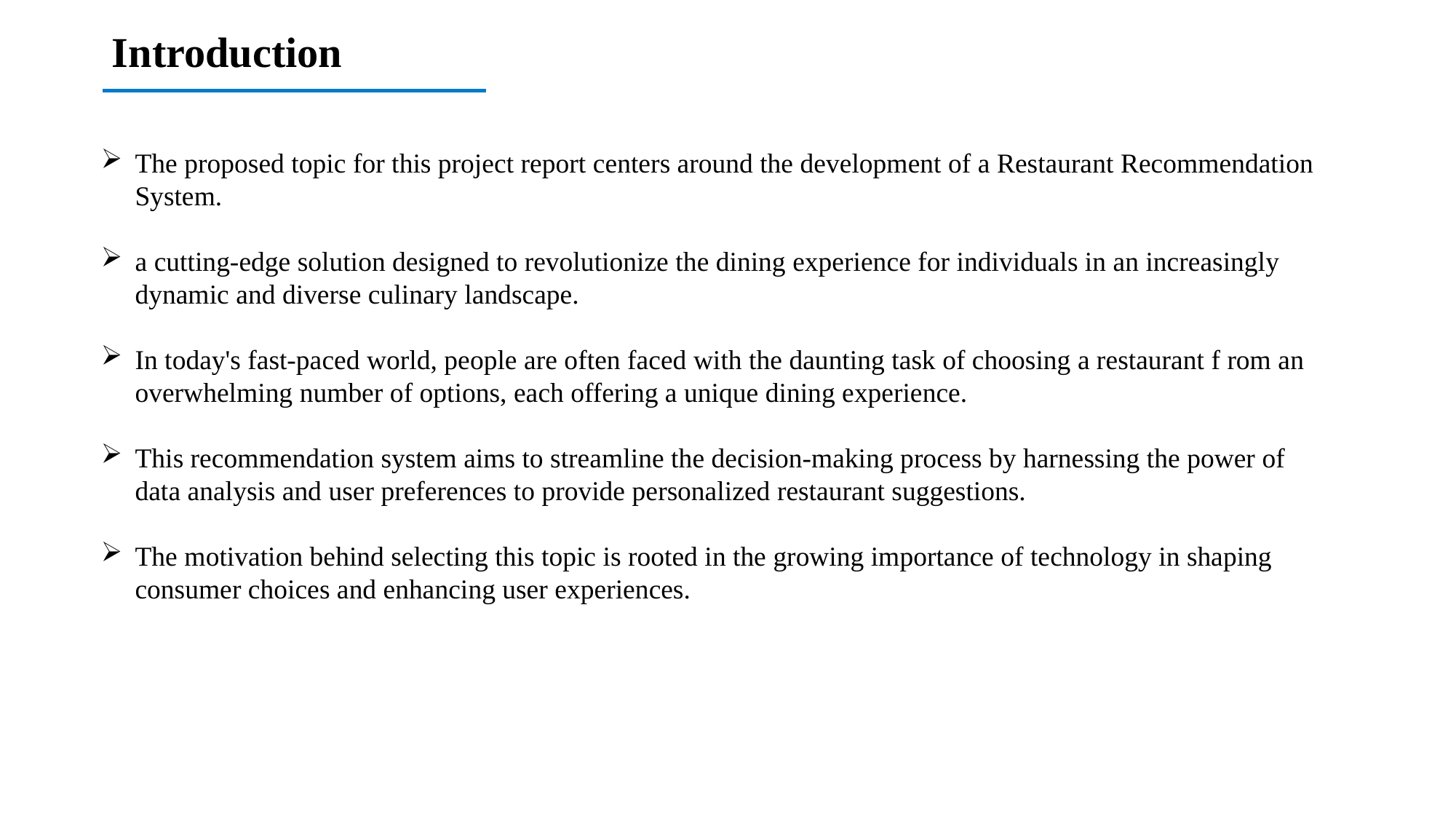

Introduction

The proposed topic for this project report centers around the development of a Restaurant Recommendation System.

a cutting-edge solution designed to revolutionize the dining experience for individuals in an increasingly dynamic and diverse culinary landscape.

In today's fast-paced world, people are often faced with the daunting task of choosing a restaurant f rom an overwhelming number of options, each offering a unique dining experience.

This recommendation system aims to streamline the decision-making process by harnessing the power of data analysis and user preferences to provide personalized restaurant suggestions.

The motivation behind selecting this topic is rooted in the growing importance of technology in shaping consumer choices and enhancing user experiences.